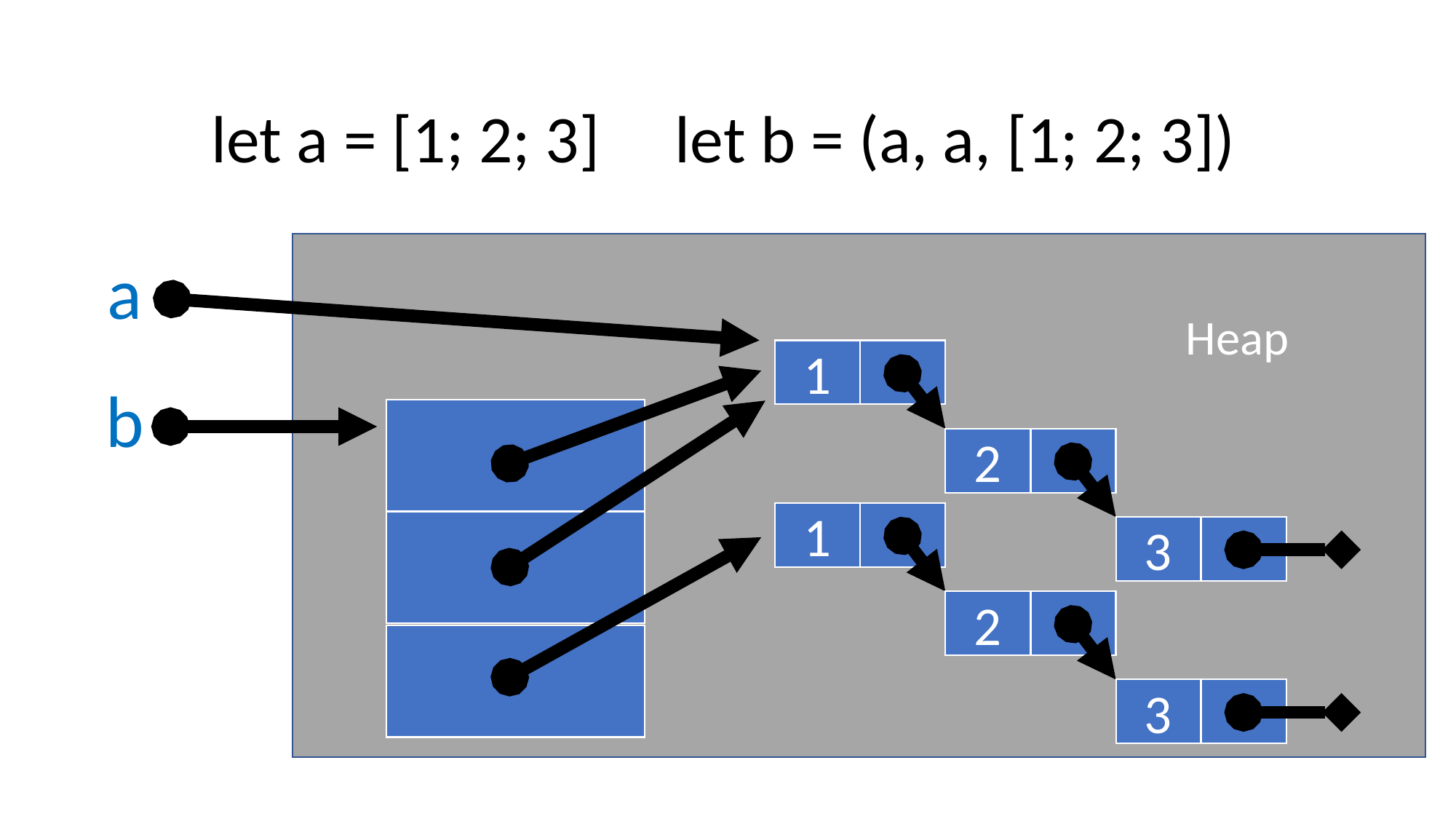

#
let a = [1; 2; 3]     let b = (a, a, [1; 2; 3])

a
Heap
1

2

3

b

1

2

3